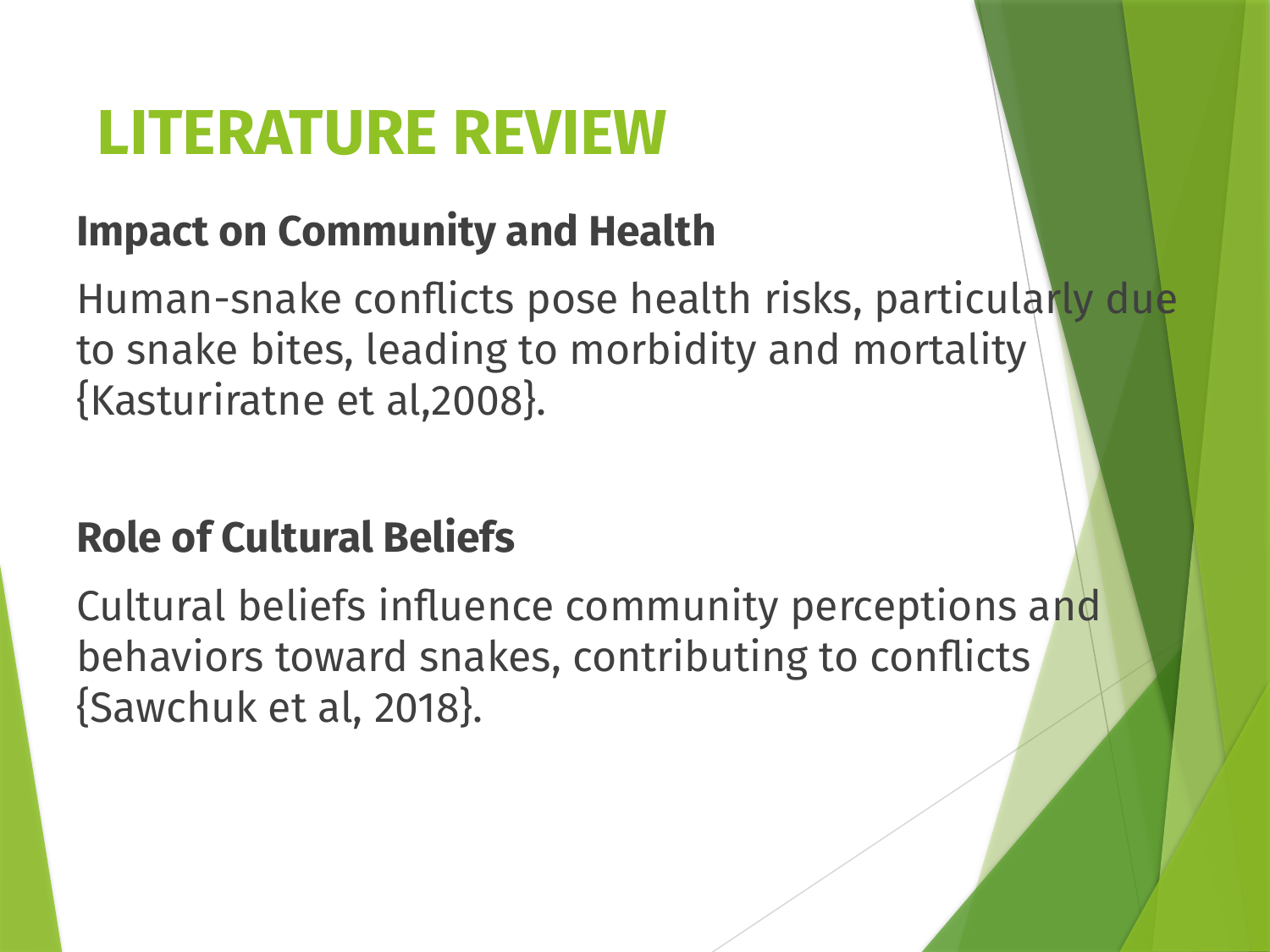

# LITERATURE REVIEW
Impact on Community and Health
Human-snake conflicts pose health risks, particularly due to snake bites, leading to morbidity and mortality {Kasturiratne et al,2008}.

Role of Cultural Beliefs
Cultural beliefs influence community perceptions and behaviors toward snakes, contributing to conflicts {Sawchuk et al, 2018}.